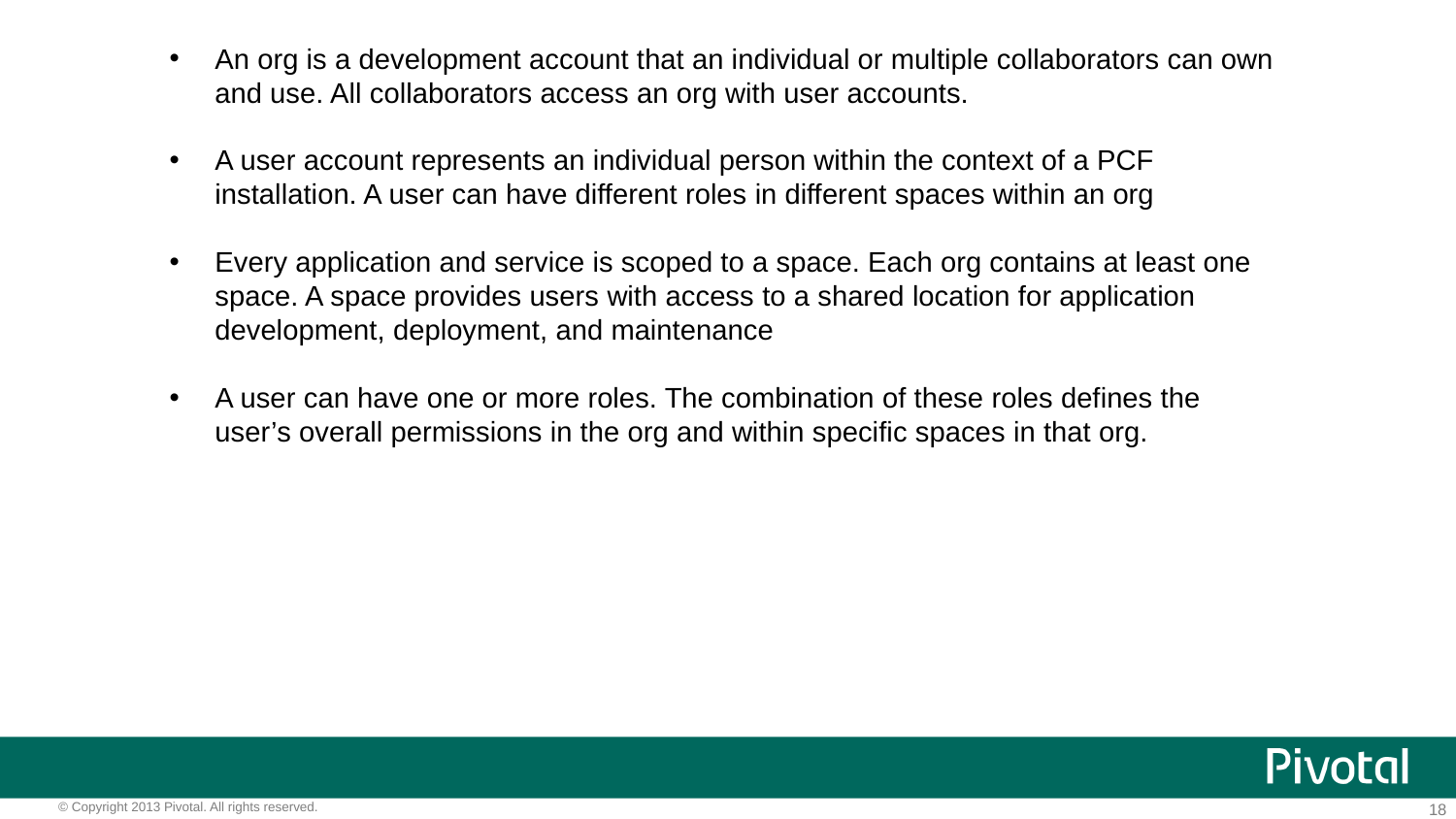

An org is a development account that an individual or multiple collaborators can own and use. All collaborators access an org with user accounts.

A user account represents an individual person within the context of a PCF installation. A user can have different roles in different spaces within an org

Every application and service is scoped to a space. Each org contains at least one space. A space provides users with access to a shared location for application development, deployment, and maintenance

A user can have one or more roles. The combination of these roles defines the user’s overall permissions in the org and within specific spaces in that org.